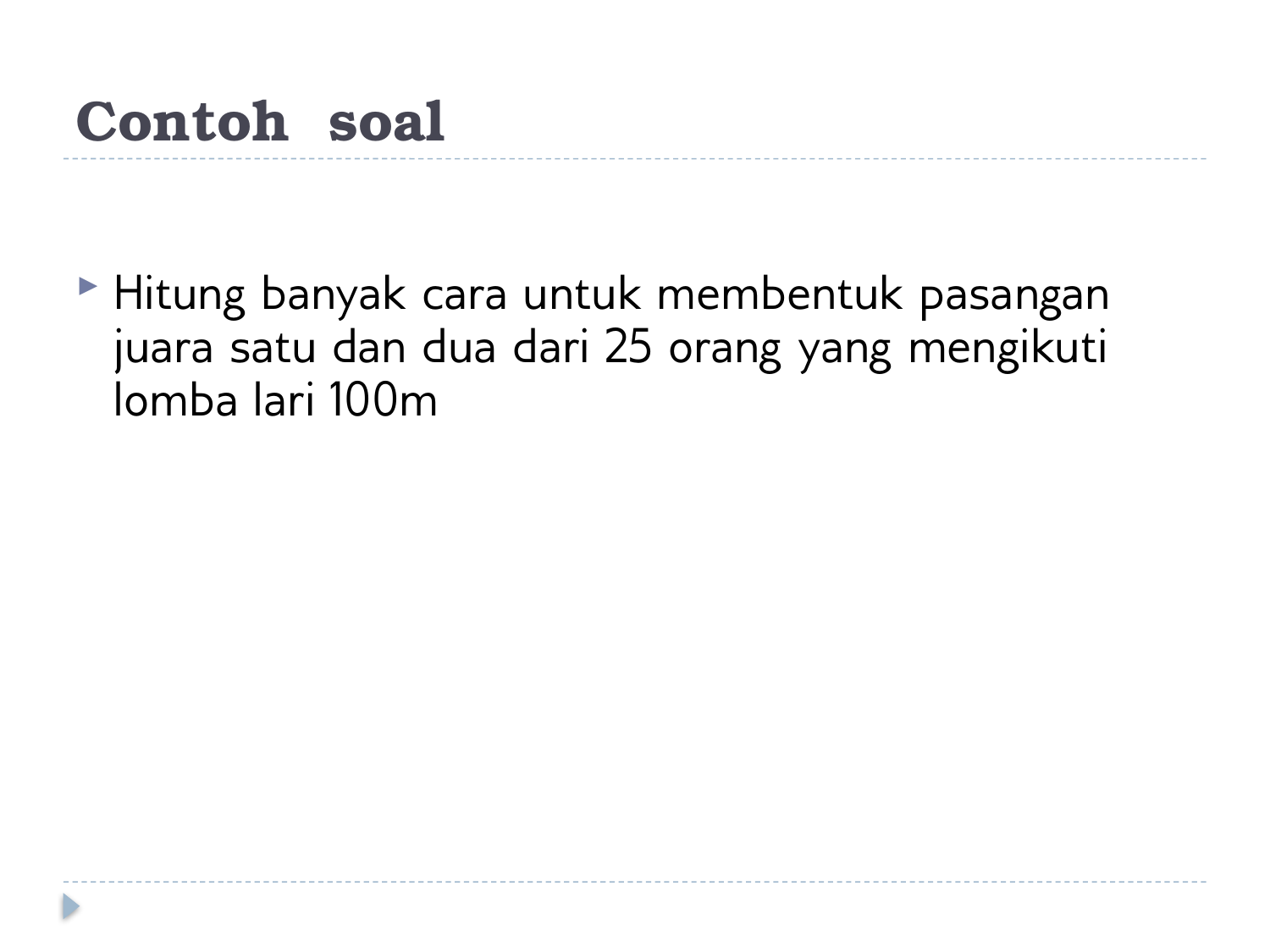

# Contoh  soal

Hitung banyak cara untuk membentuk pasangan juara satu dan dua dari 25 orang yang mengikuti lomba lari 100m